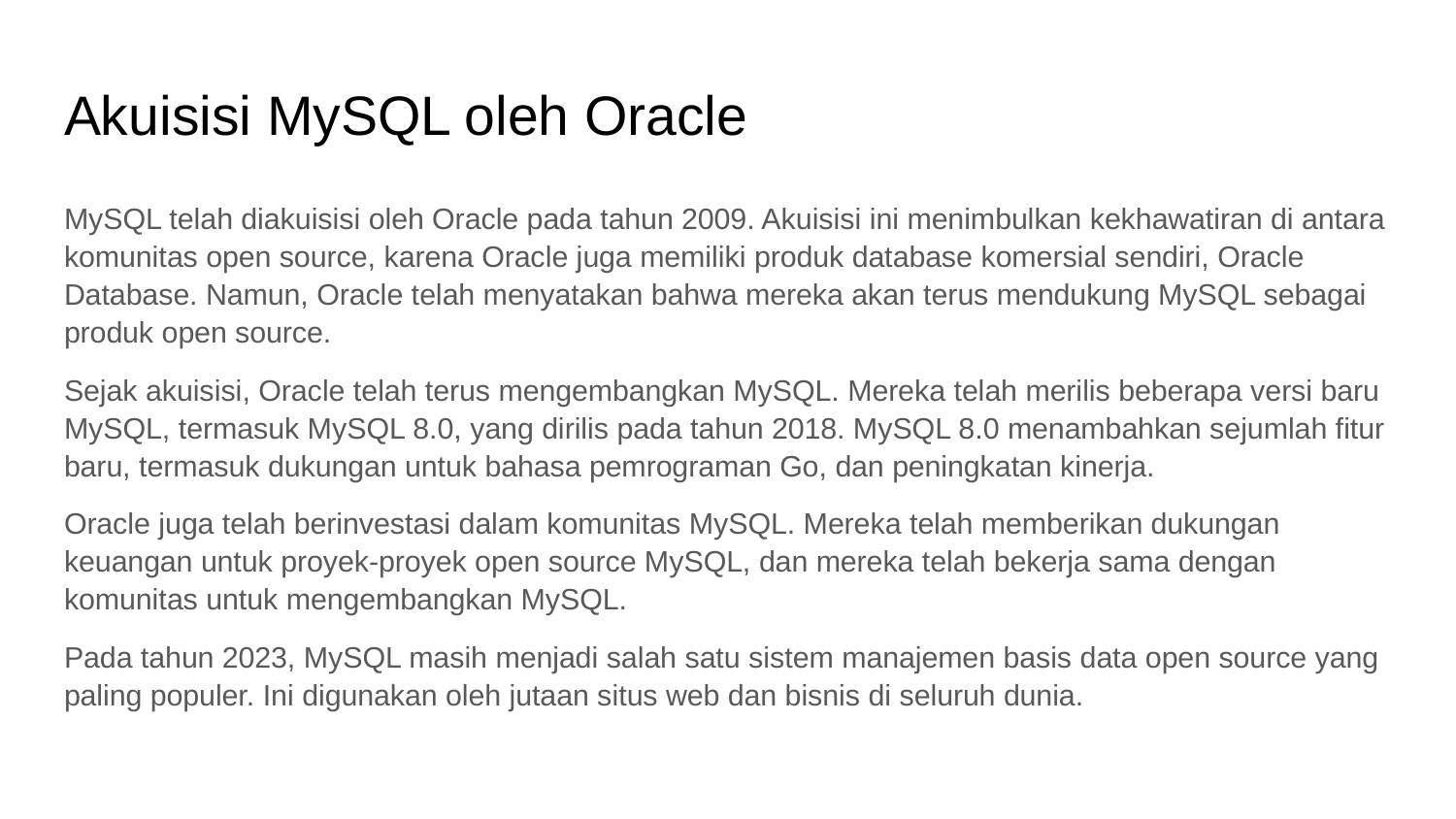

# Akuisisi MySQL oleh Oracle
MySQL telah diakuisisi oleh Oracle pada tahun 2009. Akuisisi ini menimbulkan kekhawatiran di antara komunitas open source, karena Oracle juga memiliki produk database komersial sendiri, Oracle Database. Namun, Oracle telah menyatakan bahwa mereka akan terus mendukung MySQL sebagai produk open source.
Sejak akuisisi, Oracle telah terus mengembangkan MySQL. Mereka telah merilis beberapa versi baru MySQL, termasuk MySQL 8.0, yang dirilis pada tahun 2018. MySQL 8.0 menambahkan sejumlah fitur baru, termasuk dukungan untuk bahasa pemrograman Go, dan peningkatan kinerja.
Oracle juga telah berinvestasi dalam komunitas MySQL. Mereka telah memberikan dukungan keuangan untuk proyek-proyek open source MySQL, dan mereka telah bekerja sama dengan komunitas untuk mengembangkan MySQL.
Pada tahun 2023, MySQL masih menjadi salah satu sistem manajemen basis data open source yang paling populer. Ini digunakan oleh jutaan situs web dan bisnis di seluruh dunia.